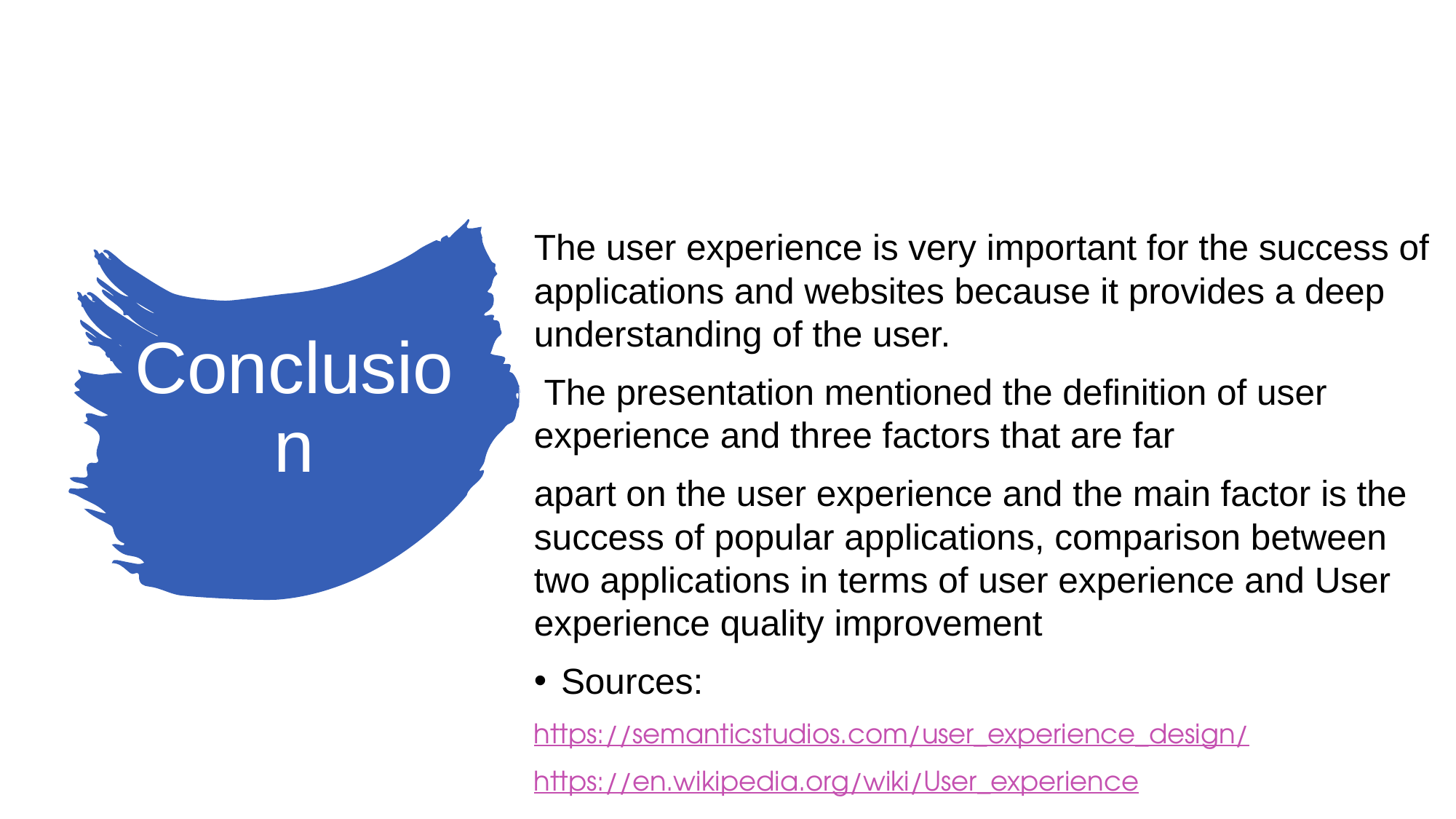

The user experience is very important for the success of applications and websites because it provides a deep understanding of the user.
 The presentation mentioned the definition of user experience and three factors that are far
apart on the user experience and the main factor is the success of popular applications, comparison between two applications in terms of user experience and User experience quality improvement
Sources:
https://semanticstudios.com/user_experience_design/
https://en.wikipedia.org/wiki/User_experience

# Conclusion